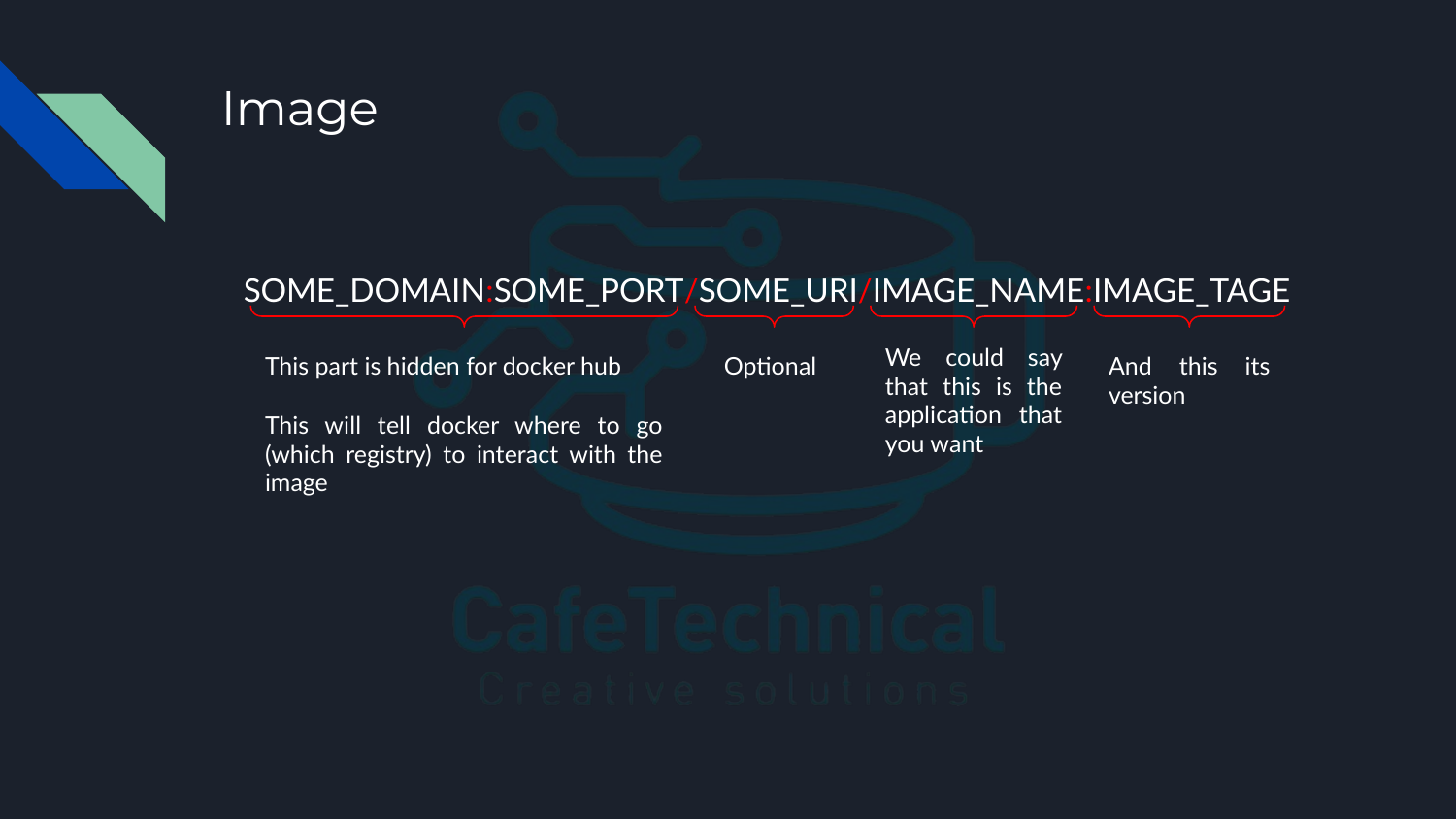

# Image

SOME_DOMAIN:SOME_PORT/SOME_URI/IMAGE_NAME:IMAGE_TAGE
We could say that this is the application that you want
This part is hidden for docker hub
Optional
And this its version
This will tell docker where to go (which registry) to interact with the image